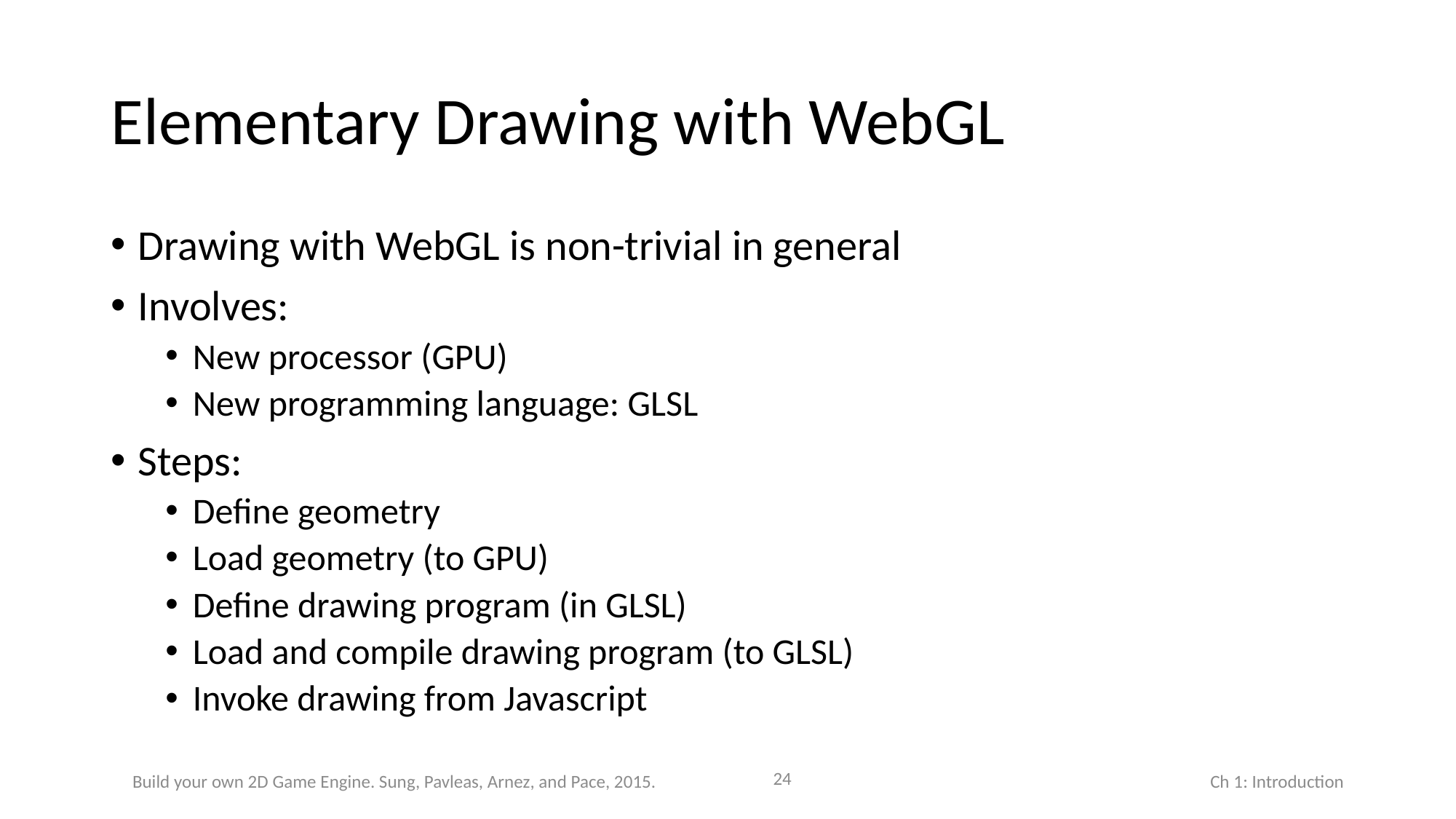

# Elementary Drawing with WebGL
Drawing with WebGL is non-trivial in general
Involves:
New processor (GPU)
New programming language: GLSL
Steps:
Define geometry
Load geometry (to GPU)
Define drawing program (in GLSL)
Load and compile drawing program (to GLSL)
Invoke drawing from Javascript